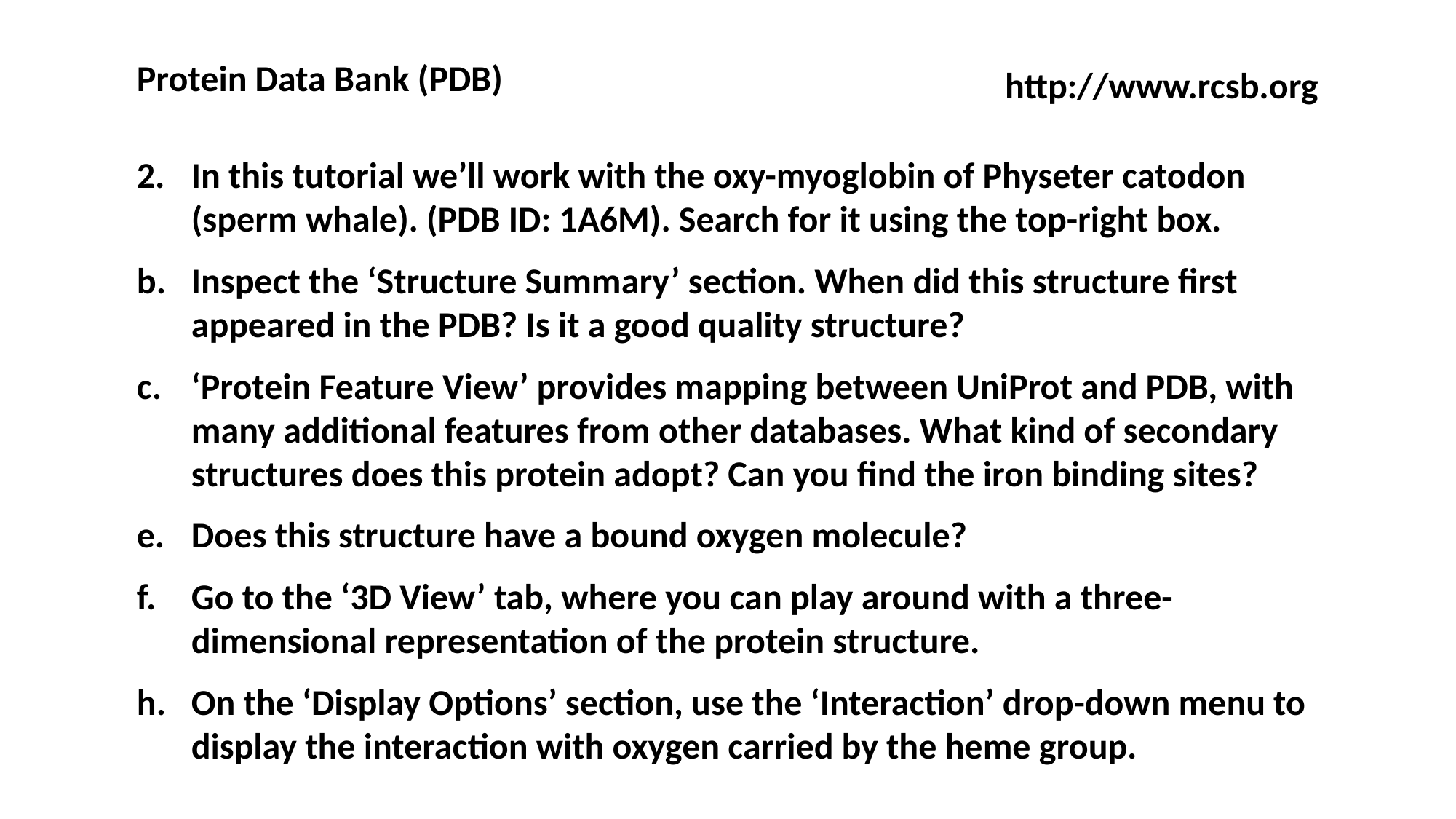

Protein Data Bank (PDB)
http://www.rcsb.org
In this tutorial we’ll work with the oxy-myoglobin of Physeter catodon (sperm whale). (PDB ID: 1A6M). Search for it using the top-right box.
Inspect the ‘Structure Summary’ section. When did this structure first appeared in the PDB? Is it a good quality structure?
‘Protein Feature View’ provides mapping between UniProt and PDB, with many additional features from other databases. What kind of secondary structures does this protein adopt? Can you find the iron binding sites?
Does this structure have a bound oxygen molecule?
Go to the ‘3D View’ tab, where you can play around with a three-dimensional representation of the protein structure.
On the ‘Display Options’ section, use the ‘Interaction’ drop-down menu to display the interaction with oxygen carried by the heme group.